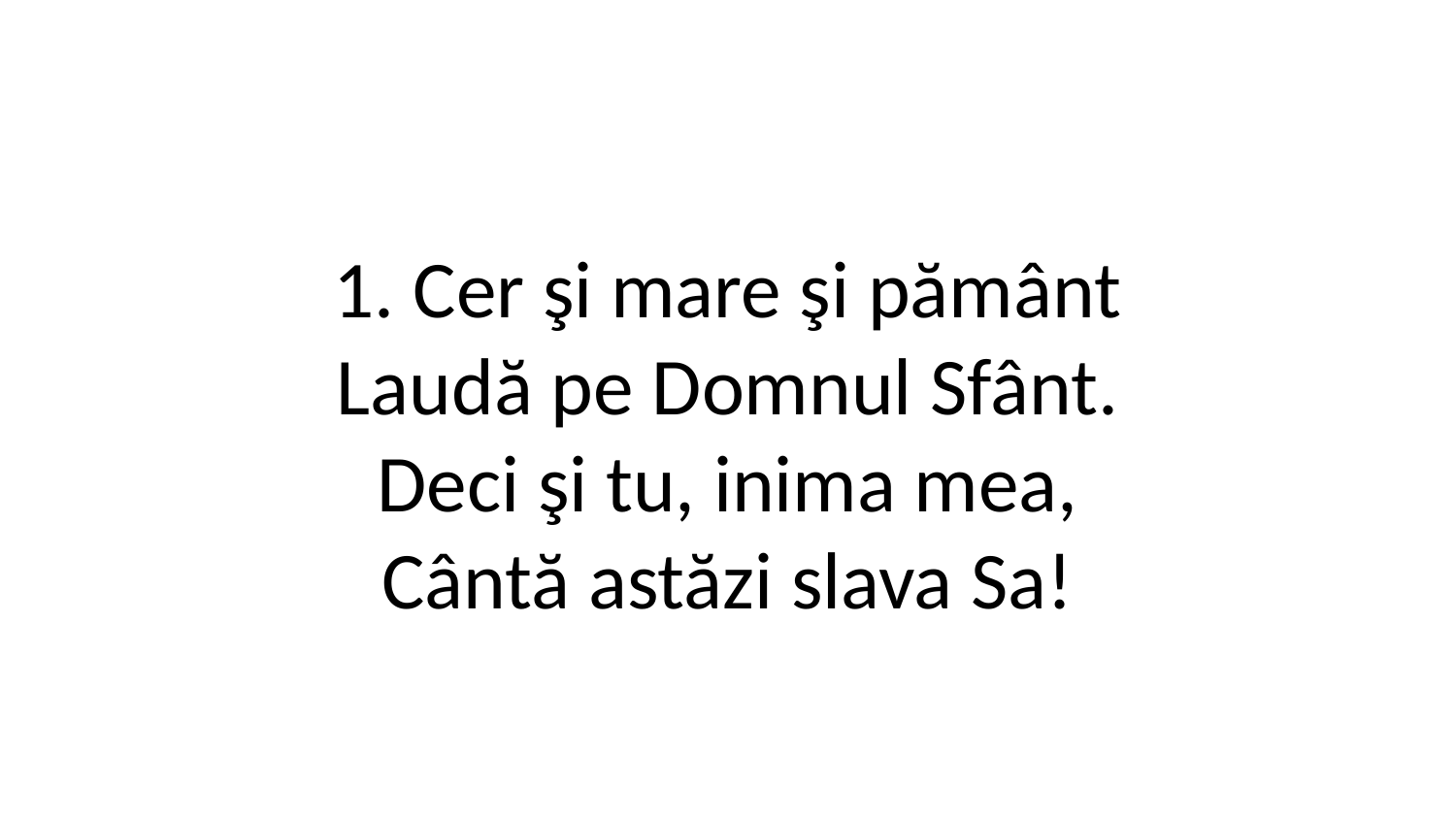

1. Cer şi mare şi pământ
Laudă pe Domnul Sfânt.
Deci şi tu, inima mea,
Cântă astăzi slava Sa!